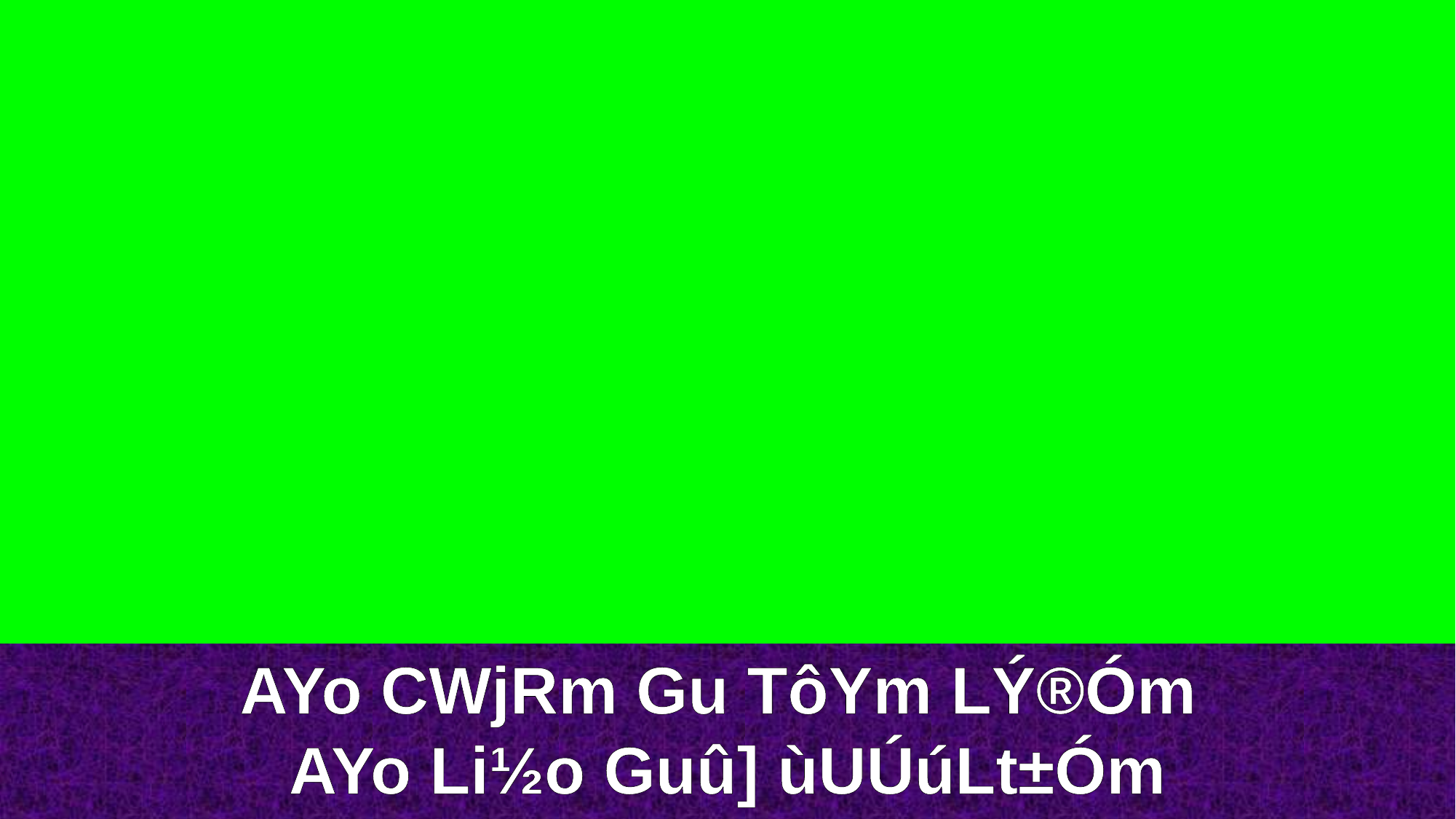

AYo CWjRm Gu TôYm LÝ®Óm
AYo Li½o Guû] ùUÚúLt±Óm